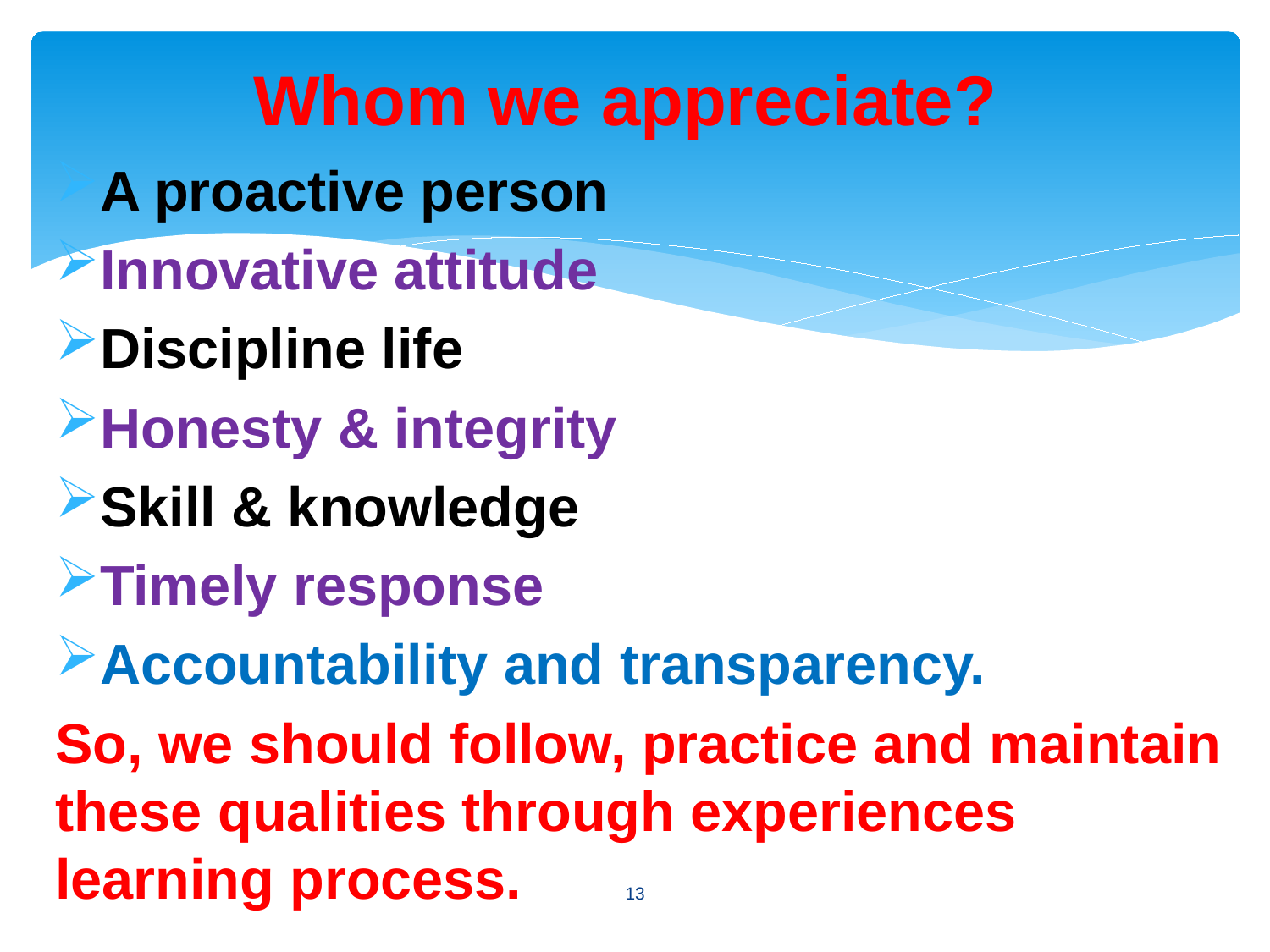

# Whom we appreciate?
A proactive person
Innovative attitude
Discipline life
Honesty & integrity
Skill & knowledge
Timely response
Accountability and transparency.
So, we should follow, practice and maintain these qualities through experiences learning process.

13